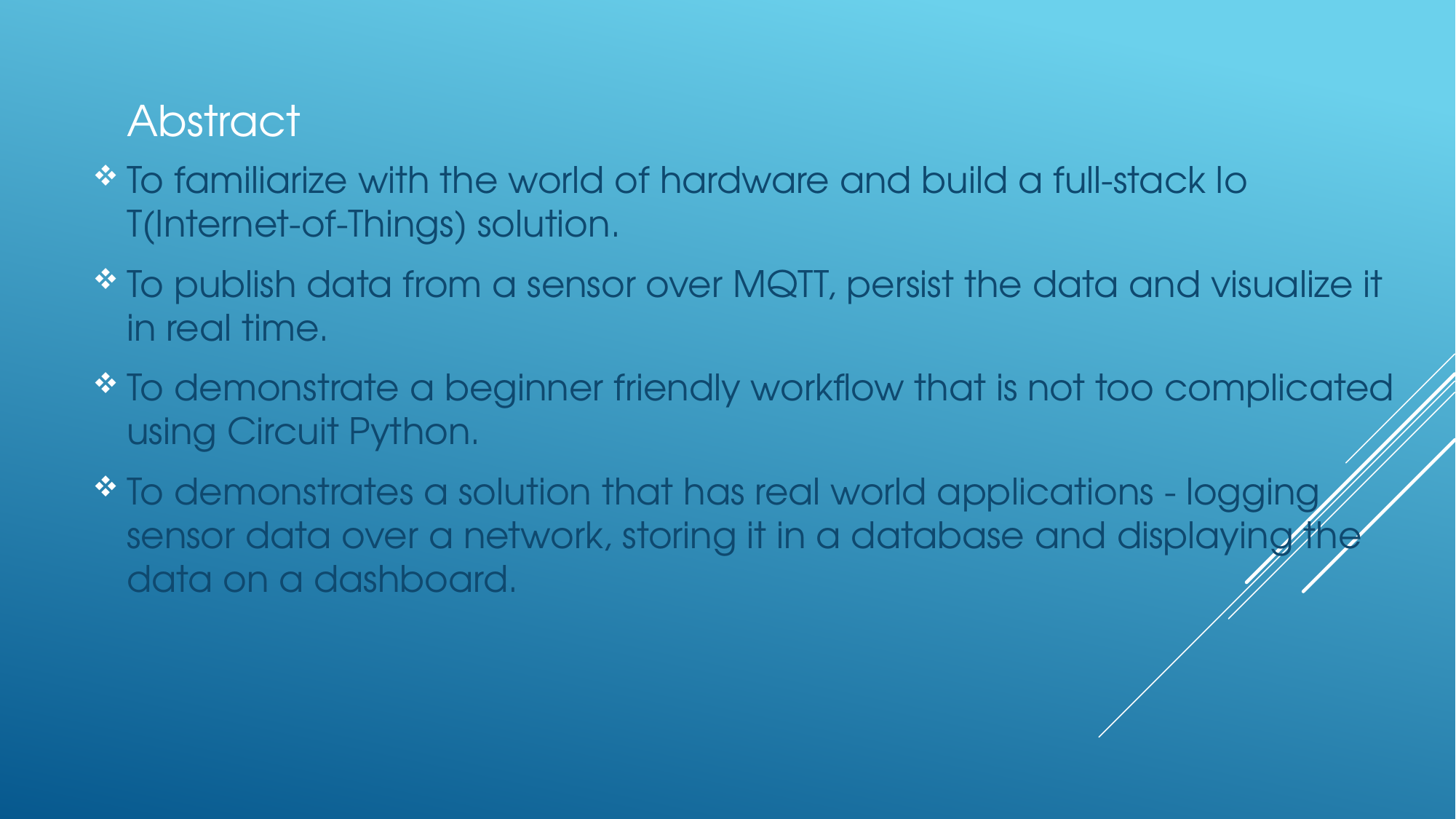

Abstract
To familiarize with the world of hardware and build a full-stack Io T(Internet-of-Things) solution.
To publish data from a sensor over MQTT, persist the data and visualize it in real time.
To demonstrate a beginner friendly workflow that is not too complicated using Circuit Python.
To demonstrates a solution that has real world applications - logging sensor data over a network, storing it in a database and displaying the data on a dashboard.